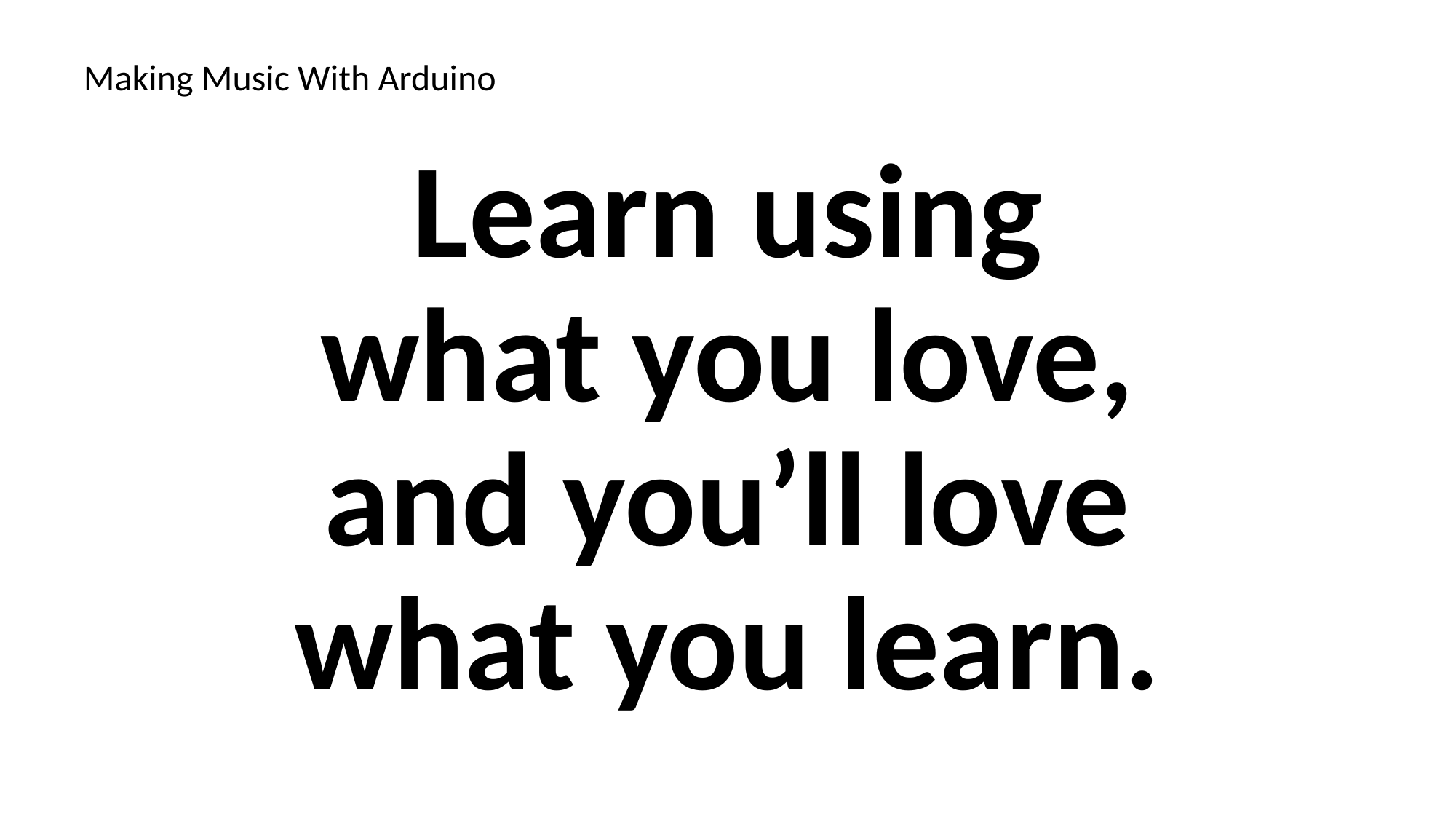

# Making Music With Arduino
Learn using
what you love,
and you’ll love
what you learn.